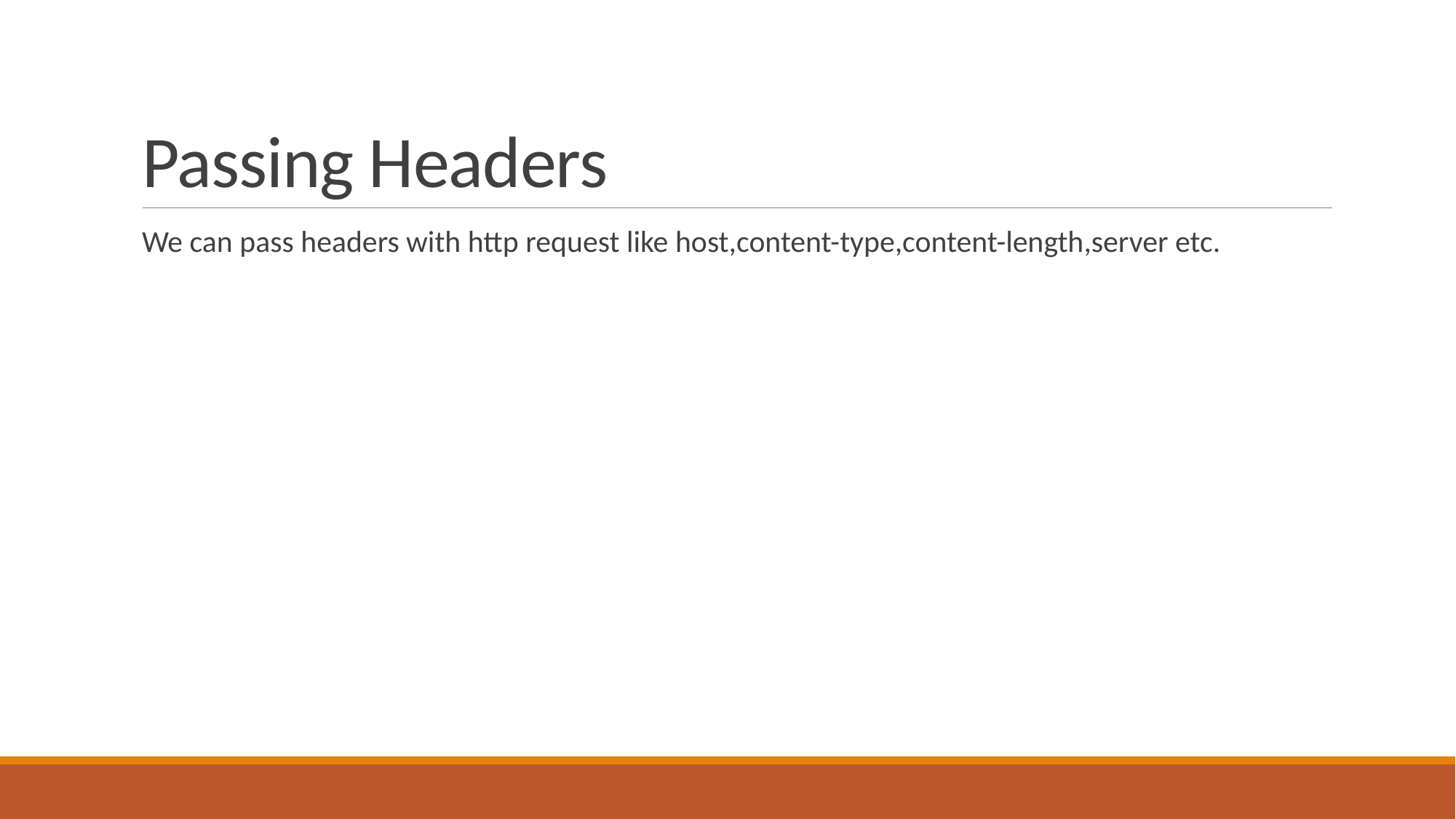

# Passing Headers
We can pass headers with http request like host,content-type,content-length,server etc.